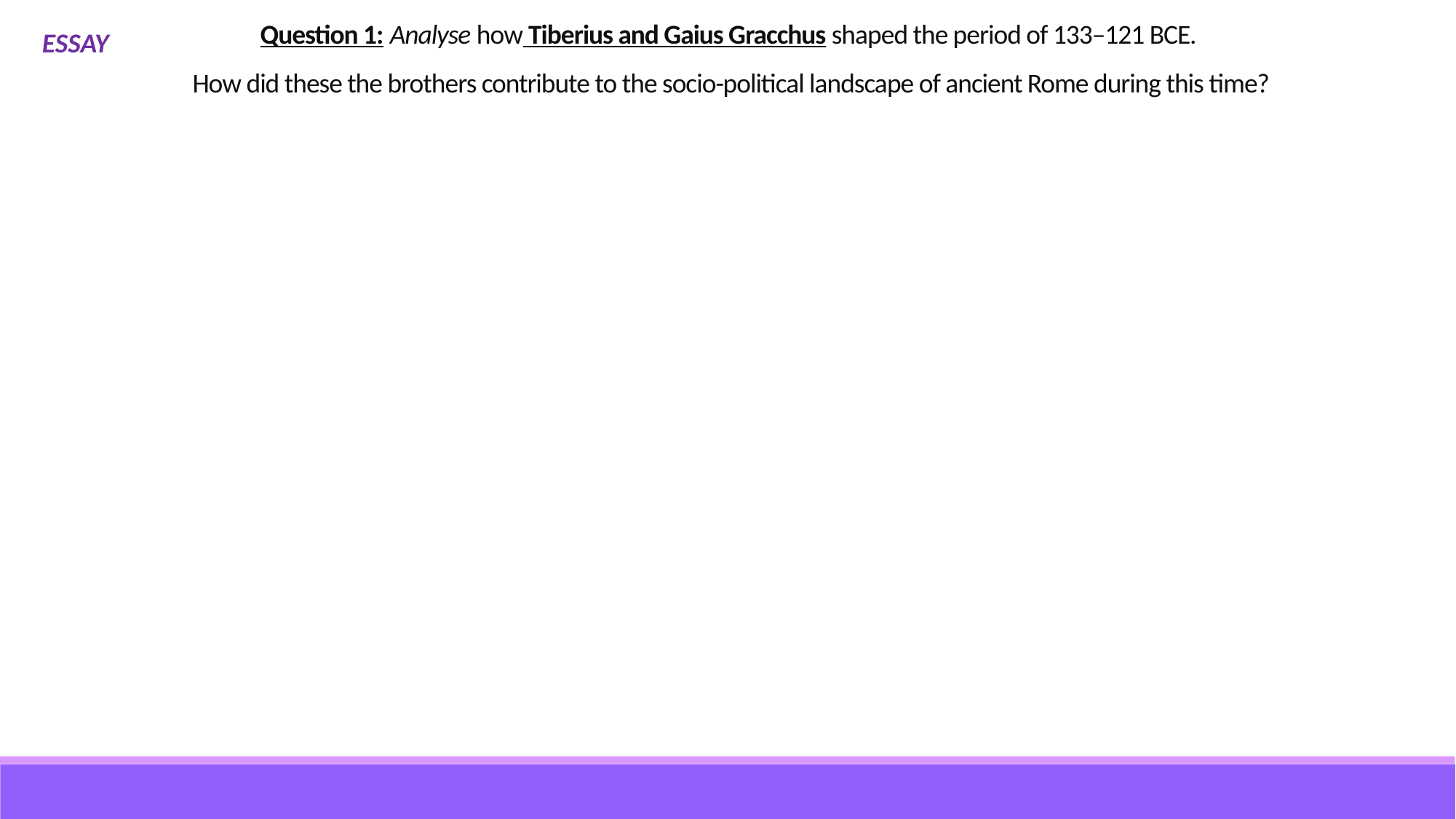

ESSAY
Question 1: Analyse how Tiberius and Gaius Gracchus shaped the period of 133–121 BCE.
How did these the brothers contribute to the socio-political landscape of ancient Rome during this time?